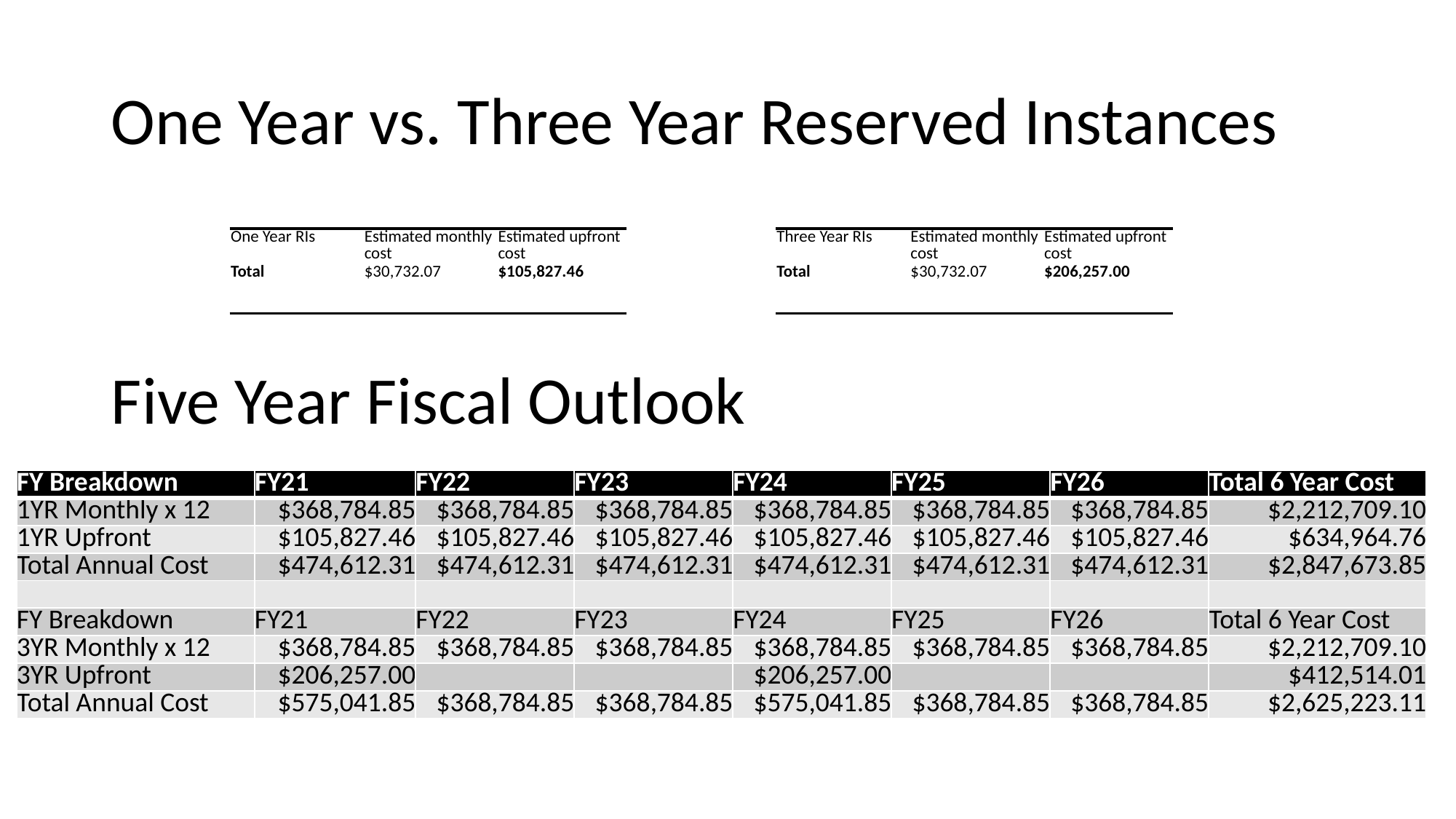

# One Year vs. Three Year Reserved Instances
| One Year RIs | Estimated monthly cost | Estimated upfront cost |
| --- | --- | --- |
| Total | $30,732.07 | $105,827.46 |
| Three Year RIs | Estimated monthly cost | Estimated upfront cost |
| --- | --- | --- |
| Total | $30,732.07 | $206,257.00 |
Five Year Fiscal Outlook
| FY Breakdown | FY21 | FY22 | FY23 | FY24 | FY25 | FY26 | Total 6 Year Cost |
| --- | --- | --- | --- | --- | --- | --- | --- |
| 1YR Monthly x 12 | $368,784.85 | $368,784.85 | $368,784.85 | $368,784.85 | $368,784.85 | $368,784.85 | $2,212,709.10 |
| 1YR Upfront | $105,827.46 | $105,827.46 | $105,827.46 | $105,827.46 | $105,827.46 | $105,827.46 | $634,964.76 |
| Total Annual Cost | $474,612.31 | $474,612.31 | $474,612.31 | $474,612.31 | $474,612.31 | $474,612.31 | $2,847,673.85 |
|  |  |  |  |  |  |  |  |
| FY Breakdown | FY21 | FY22 | FY23 | FY24 | FY25 | FY26 | Total 6 Year Cost |
| 3YR Monthly x 12 | $368,784.85 | $368,784.85 | $368,784.85 | $368,784.85 | $368,784.85 | $368,784.85 | $2,212,709.10 |
| 3YR Upfront | $206,257.00 |  |  | $206,257.00 |  |  | $412,514.01 |
| Total Annual Cost | $575,041.85 | $368,784.85 | $368,784.85 | $575,041.85 | $368,784.85 | $368,784.85 | $2,625,223.11 |